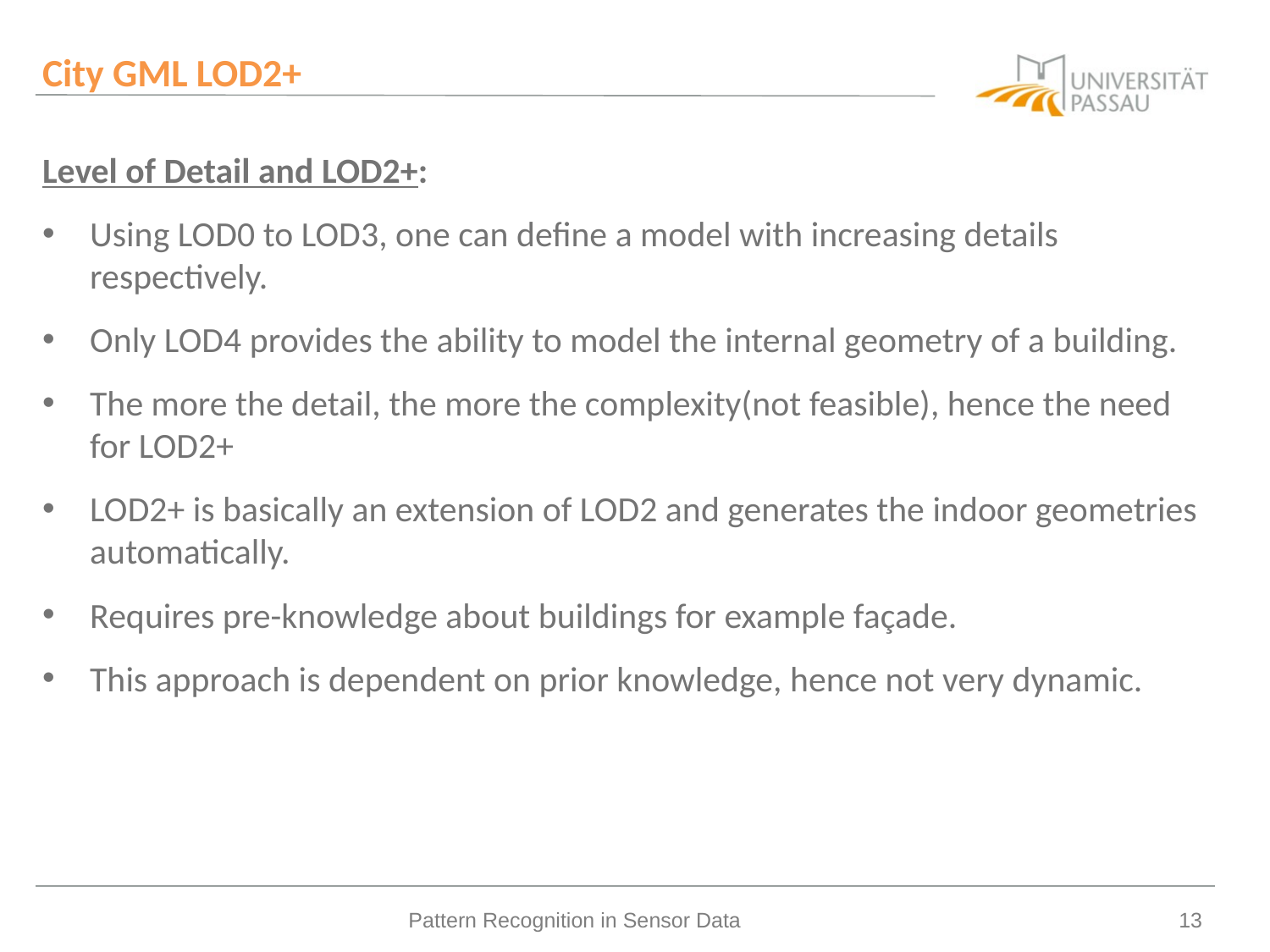

# City GML LOD2+
Level of Detail and LOD2+:
Using LOD0 to LOD3, one can define a model with increasing details respectively.
Only LOD4 provides the ability to model the internal geometry of a building.
The more the detail, the more the complexity(not feasible), hence the need for LOD2+
LOD2+ is basically an extension of LOD2 and generates the indoor geometries automatically.
Requires pre-knowledge about buildings for example façade.
This approach is dependent on prior knowledge, hence not very dynamic.
Pattern Recognition in Sensor Data
13